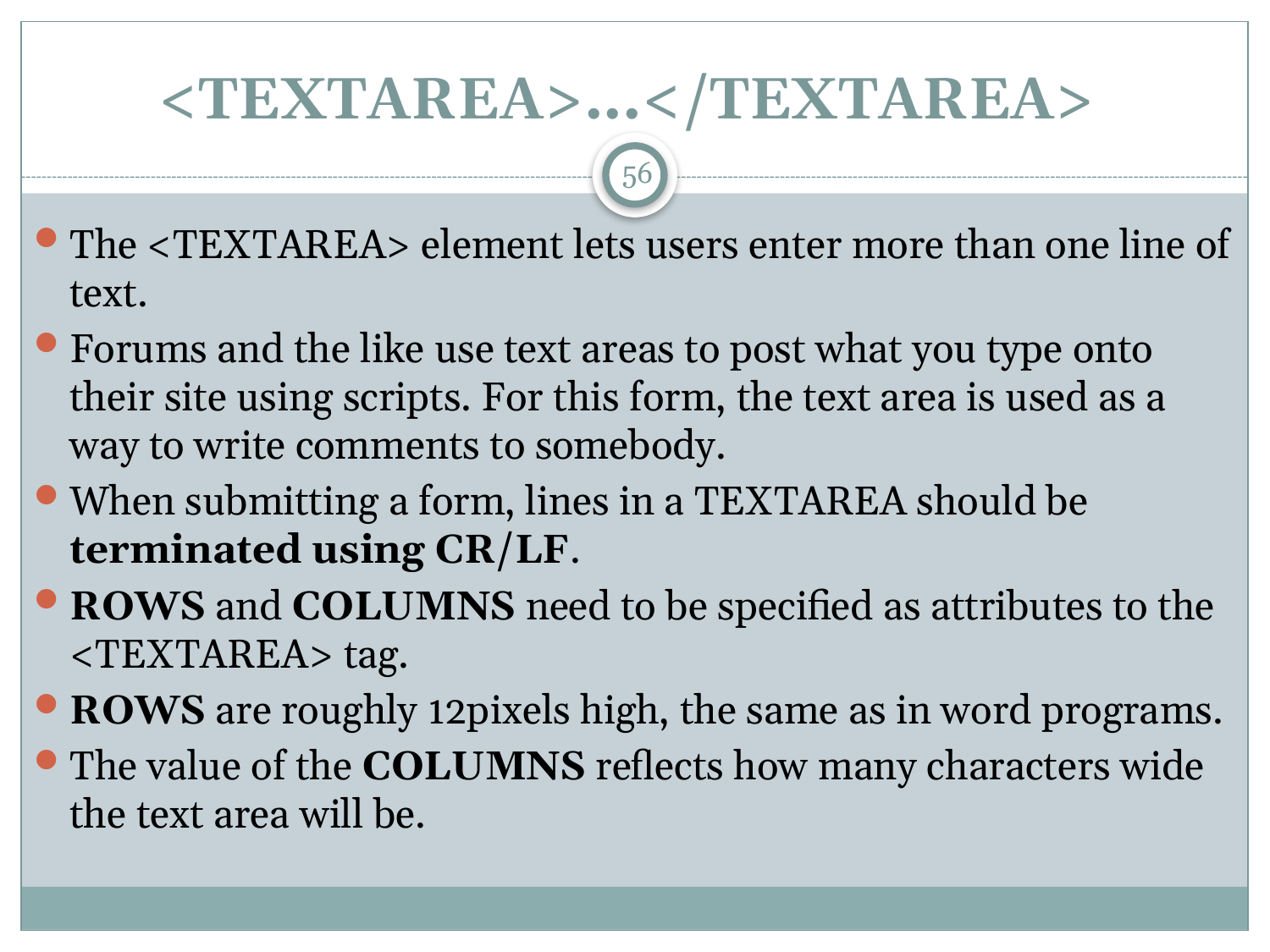

# <TEXTAREA>...</TEXTAREA>
56
The <TEXTAREA> element lets users enter more than one line of text.
Forums and the like use text areas to post what you type onto their site using scripts. For this form, the text area is used as a way to write comments to somebody.
When submitting a form, lines in a TEXTAREA should be terminated using CR/LF.
ROWS and COLUMNS need to be specified as attributes to the <TEXTAREA> tag.
ROWS are roughly 12pixels high, the same as in word programs.
The value of the COLUMNS reflects how many characters wide the text area will be.